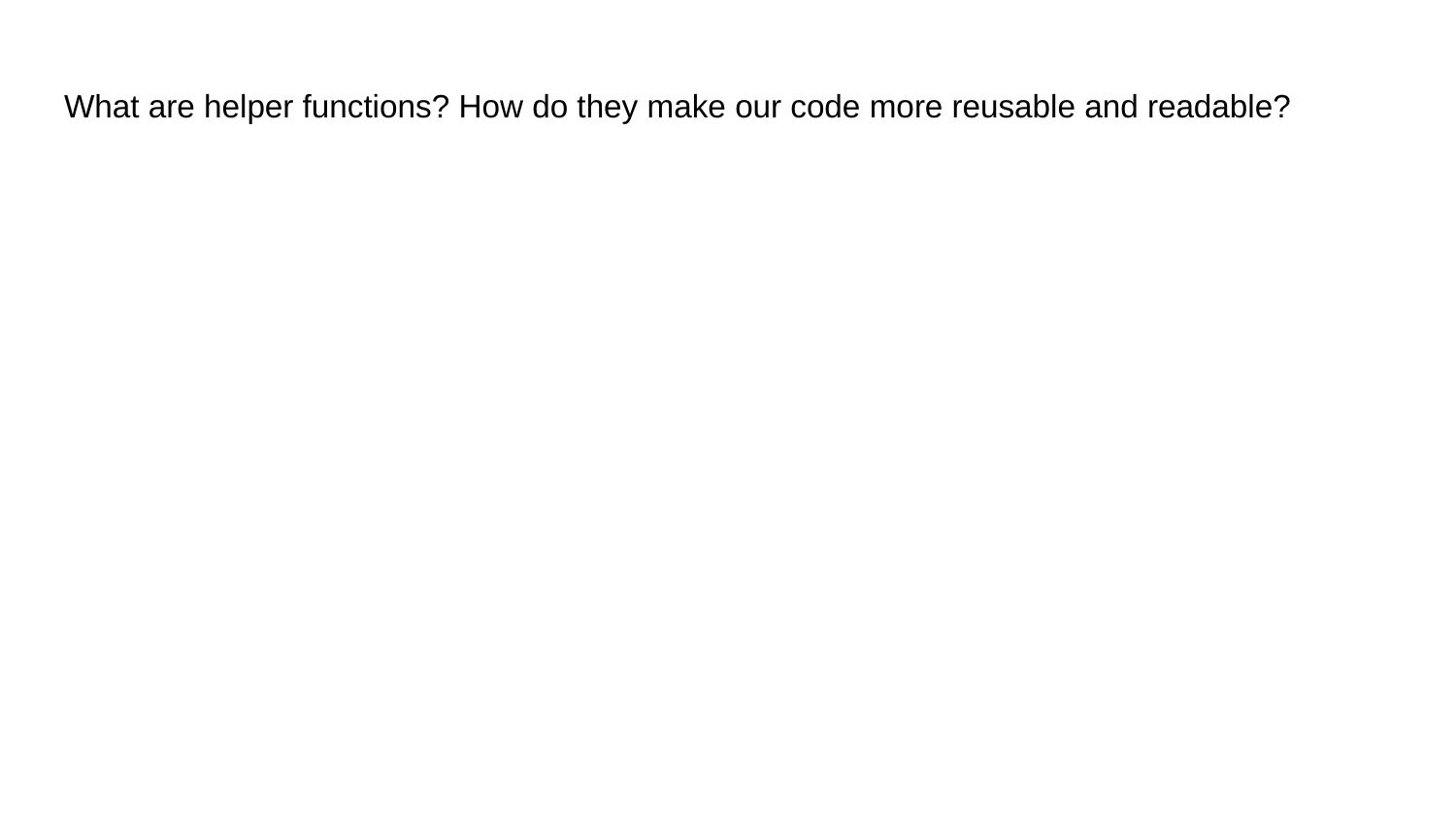

# What are helper functions? How do they make our code more reusable and readable?